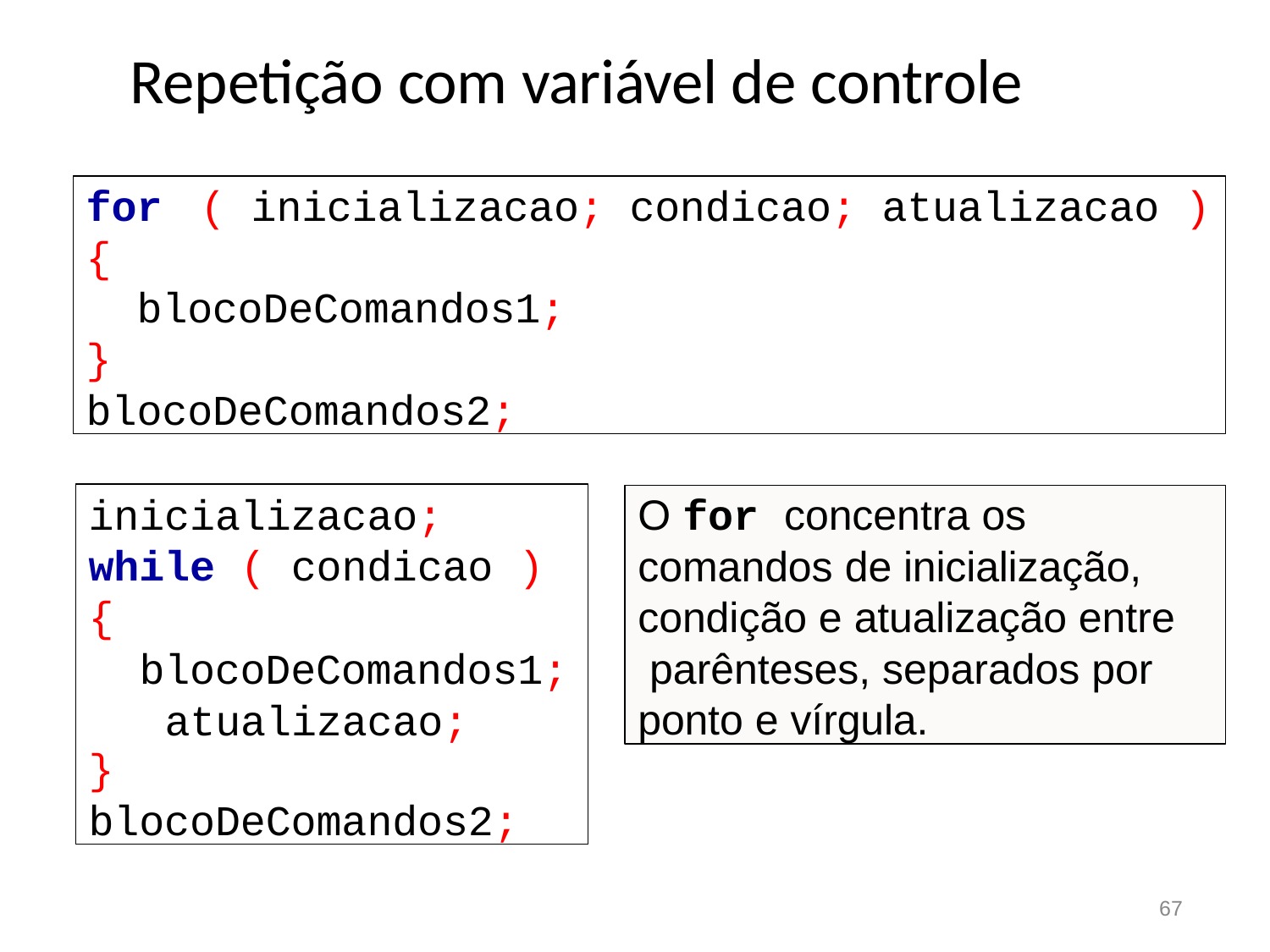

# Repetição com variável de controle
for	( inicializacao; condicao; atualizacao )
{
blocoDeComandos1;
}
blocoDeComandos2;
inicializacao;
while ( condicao )
{
blocoDeComandos1;  atualizacao;
}
blocoDeComandos2;
O for concentra os  comandos de inicialização,  condição e atualização entre  parênteses, separados por  ponto e vírgula.
67